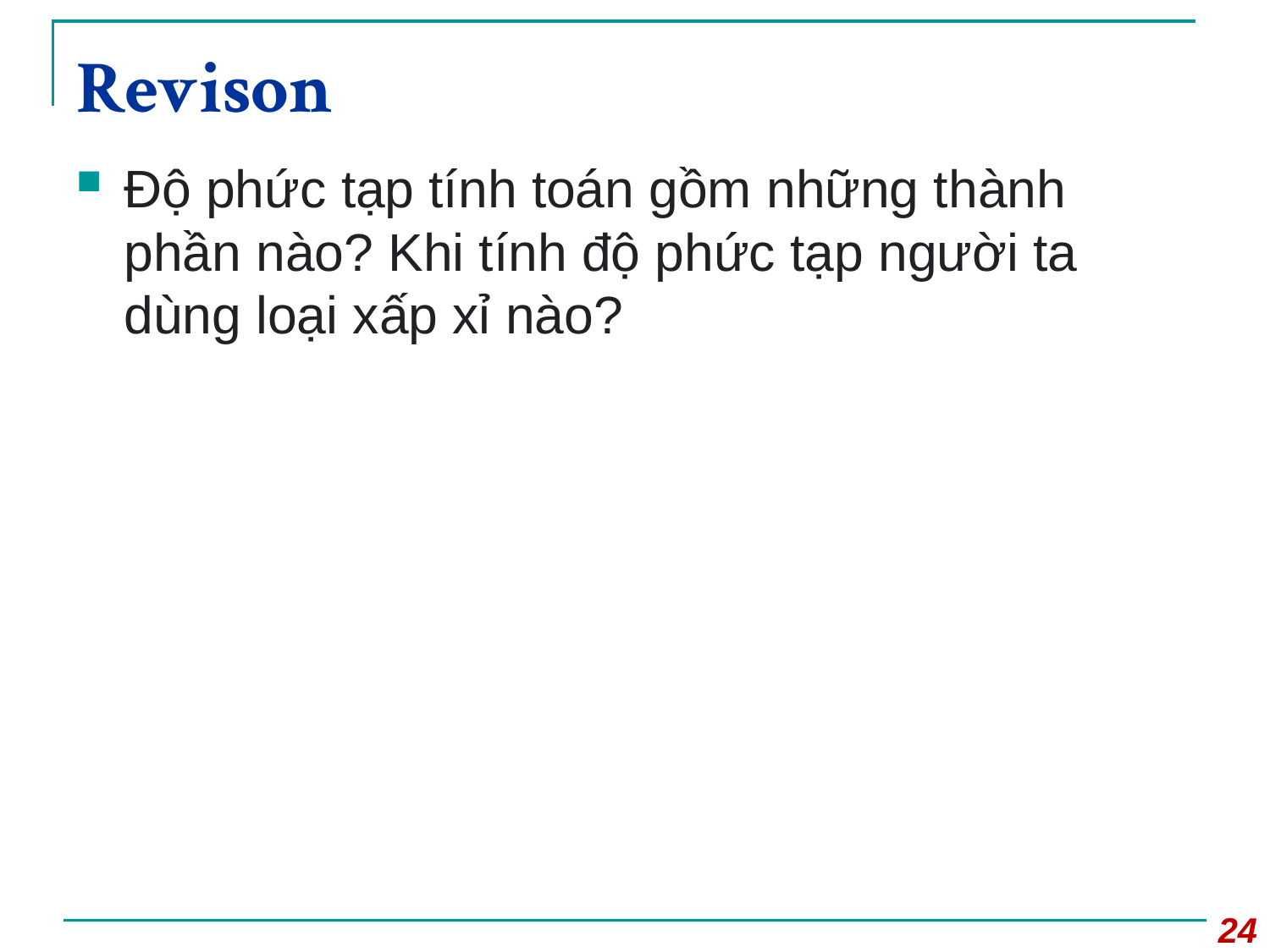

# Revison
Độ phức tạp tính toán gồm những thành phần nào? Khi tính độ phức tạp người ta dùng loại xấp xỉ nào?
24